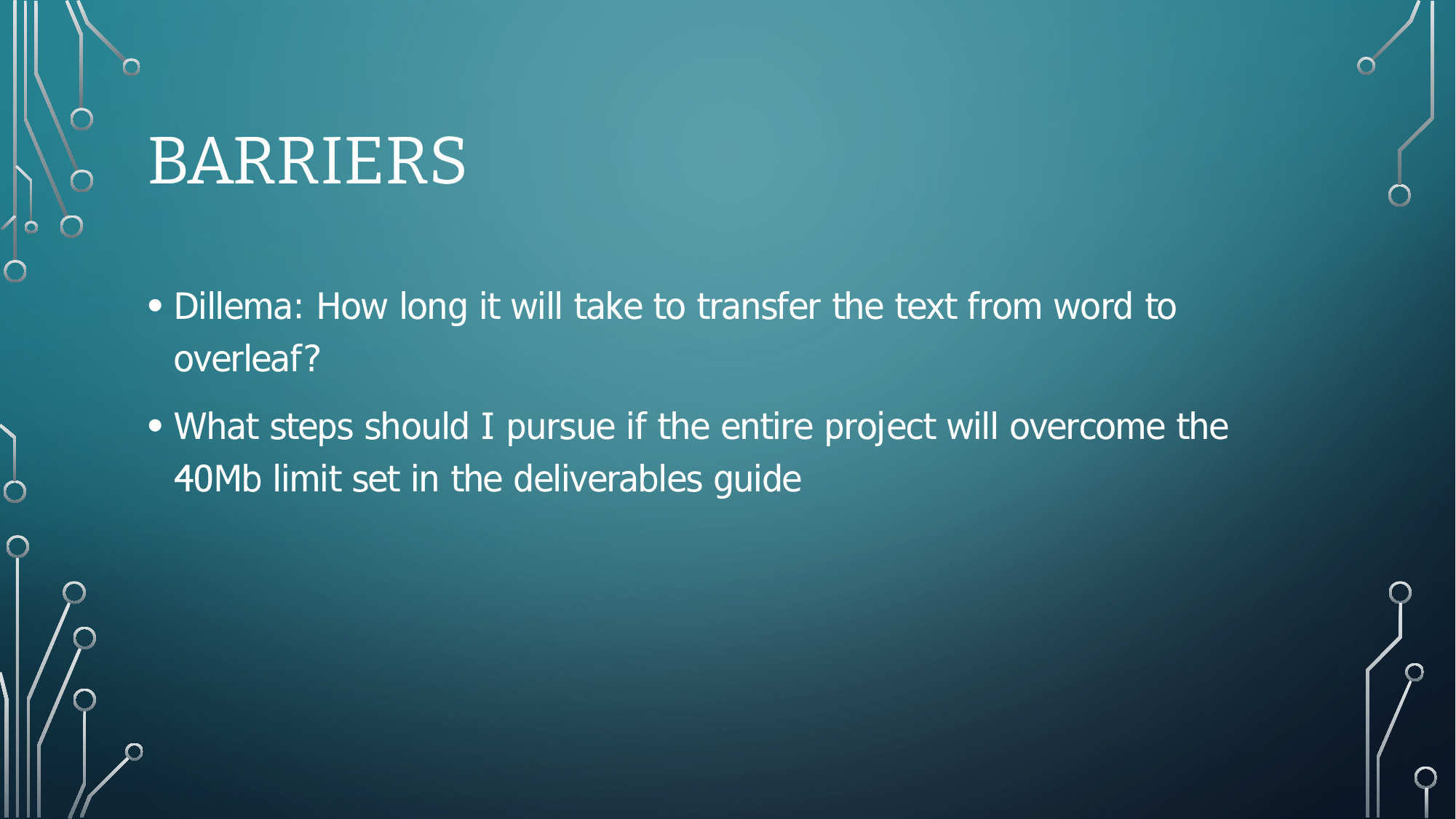

# Barriers
Dillema: How long it will take to transfer the text from word to overleaf?
What steps should I pursue if the entire project will overcome the 40Mb limit set in the deliverables guide